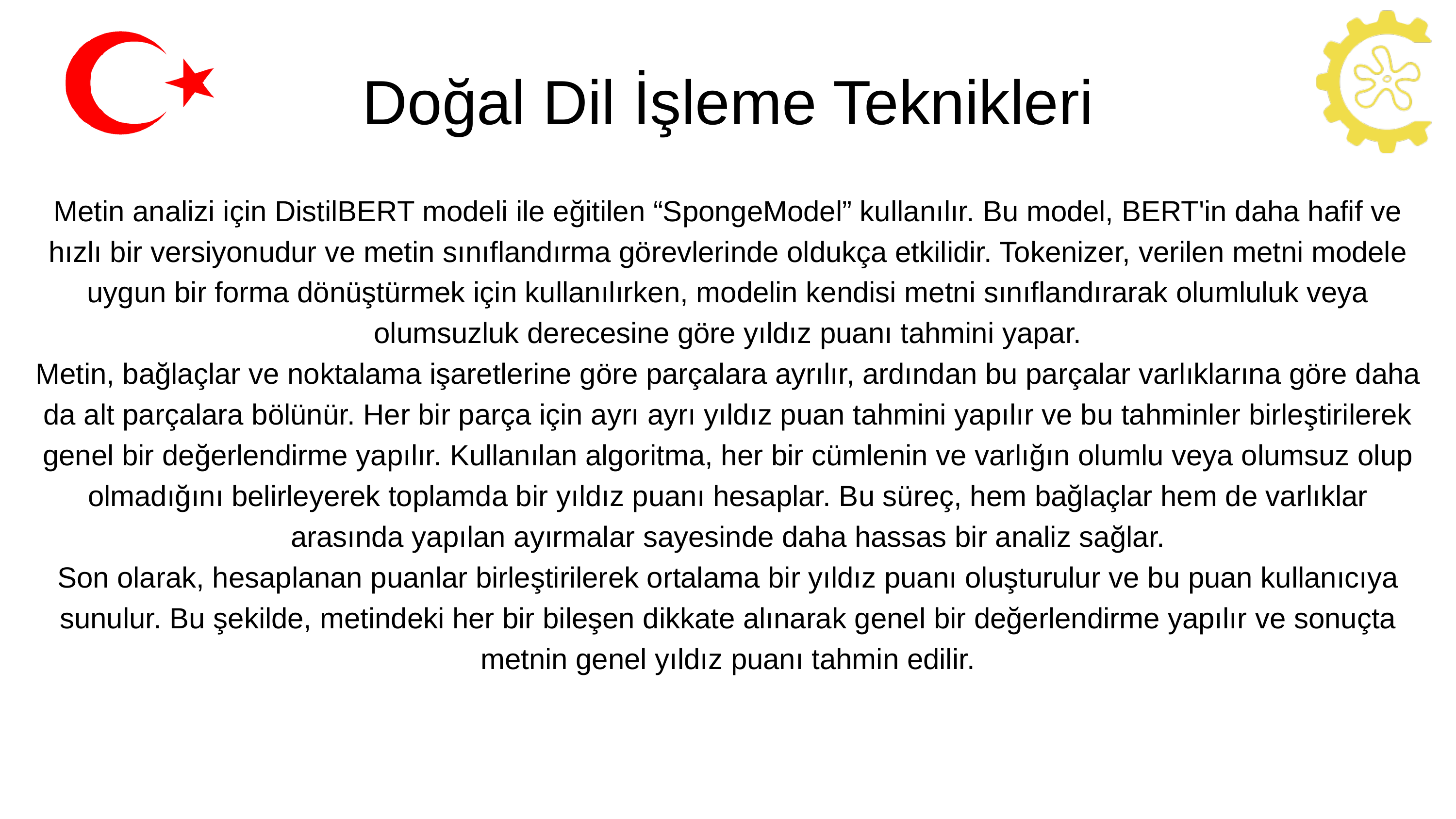

Doğal Dil İşleme Teknikleri
Metin analizi için DistilBERT modeli ile eğitilen “SpongeModel” kullanılır. Bu model, BERT'in daha hafif ve hızlı bir versiyonudur ve metin sınıflandırma görevlerinde oldukça etkilidir. Tokenizer, verilen metni modele uygun bir forma dönüştürmek için kullanılırken, modelin kendisi metni sınıflandırarak olumluluk veya olumsuzluk derecesine göre yıldız puanı tahmini yapar.
Metin, bağlaçlar ve noktalama işaretlerine göre parçalara ayrılır, ardından bu parçalar varlıklarına göre daha da alt parçalara bölünür. Her bir parça için ayrı ayrı yıldız puan tahmini yapılır ve bu tahminler birleştirilerek genel bir değerlendirme yapılır. Kullanılan algoritma, her bir cümlenin ve varlığın olumlu veya olumsuz olup olmadığını belirleyerek toplamda bir yıldız puanı hesaplar. Bu süreç, hem bağlaçlar hem de varlıklar arasında yapılan ayırmalar sayesinde daha hassas bir analiz sağlar.
Son olarak, hesaplanan puanlar birleştirilerek ortalama bir yıldız puanı oluşturulur ve bu puan kullanıcıya sunulur. Bu şekilde, metindeki her bir bileşen dikkate alınarak genel bir değerlendirme yapılır ve sonuçta metnin genel yıldız puanı tahmin edilir.